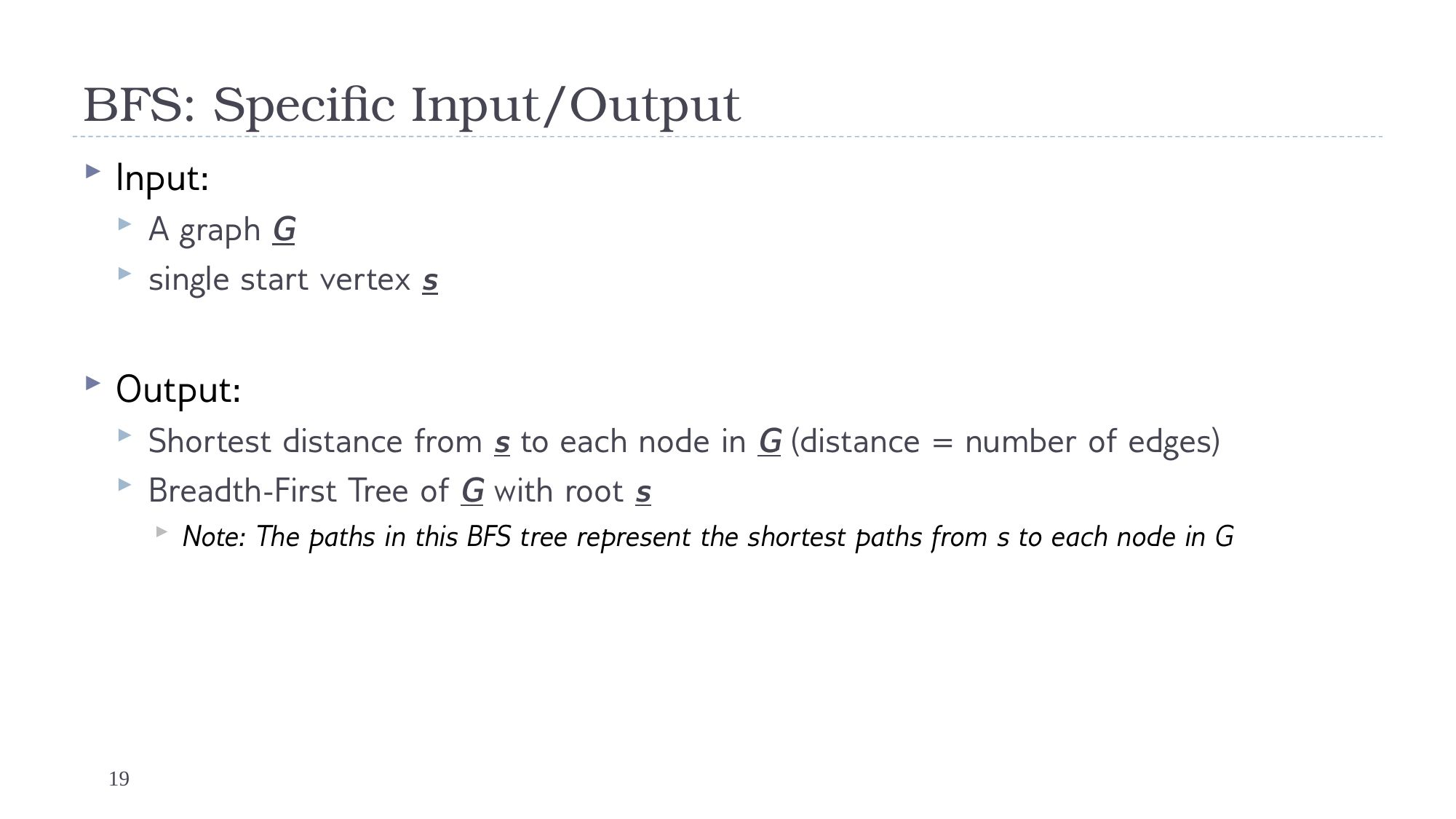

# BFS: Specific Input/Output
Input:
A graph G
single start vertex s

Output:
Shortest distance from s to each node in G (distance = number of edges)
Breadth-First Tree of G with root s
Note: The paths in this BFS tree represent the shortest paths from s to each node in G
19